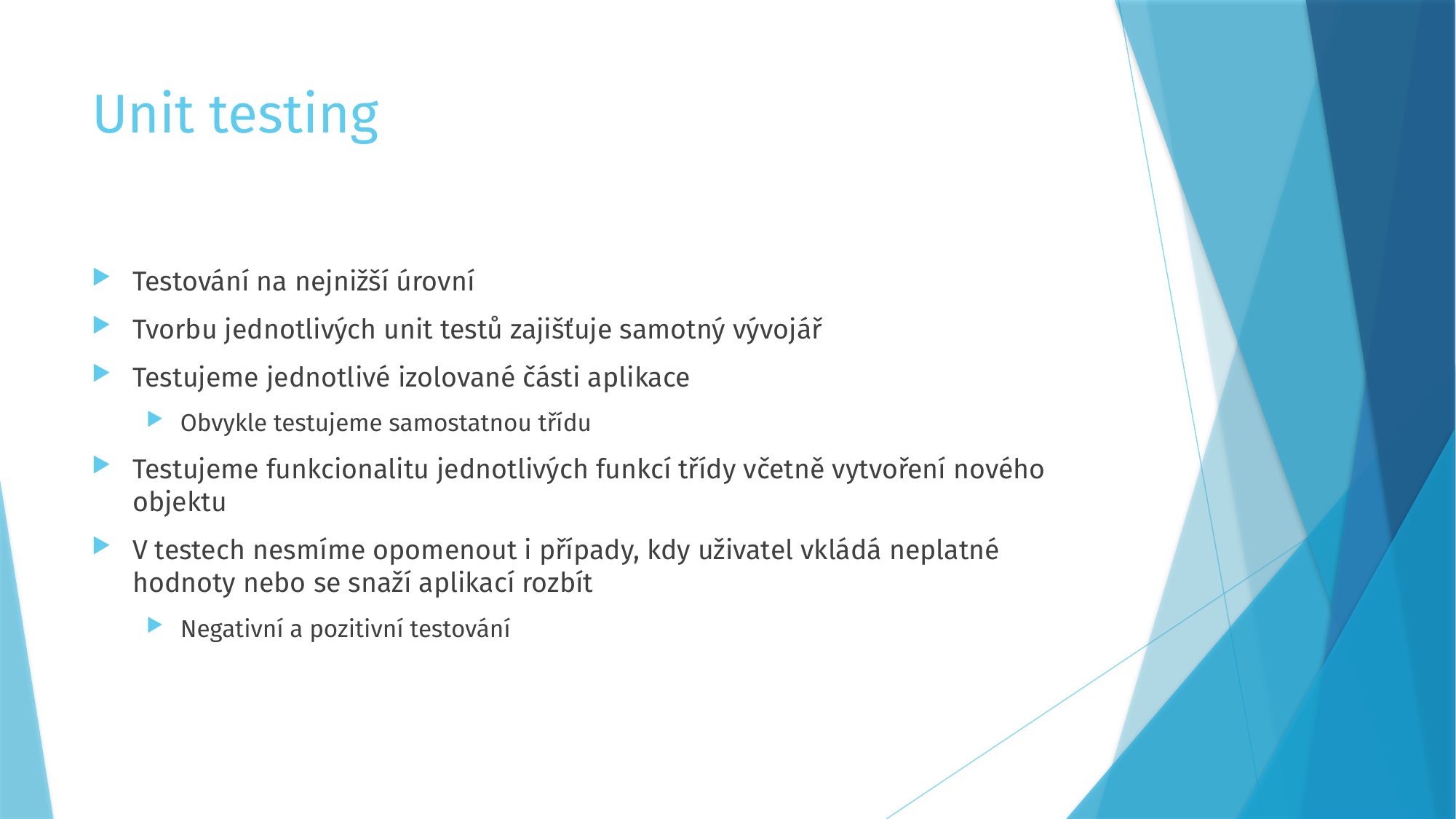

# Unit testing
Testování na nejnižší úrovní
Tvorbu jednotlivých unit testů zajišťuje samotný vývojář
Testujeme jednotlivé izolované části aplikace
Obvykle testujeme samostatnou třídu
Testujeme funkcionalitu jednotlivých funkcí třídy včetně vytvoření nového objektu
V testech nesmíme opomenout i případy, kdy uživatel vkládá neplatné hodnoty nebo se snaží aplikací rozbít
Negativní a pozitivní testování